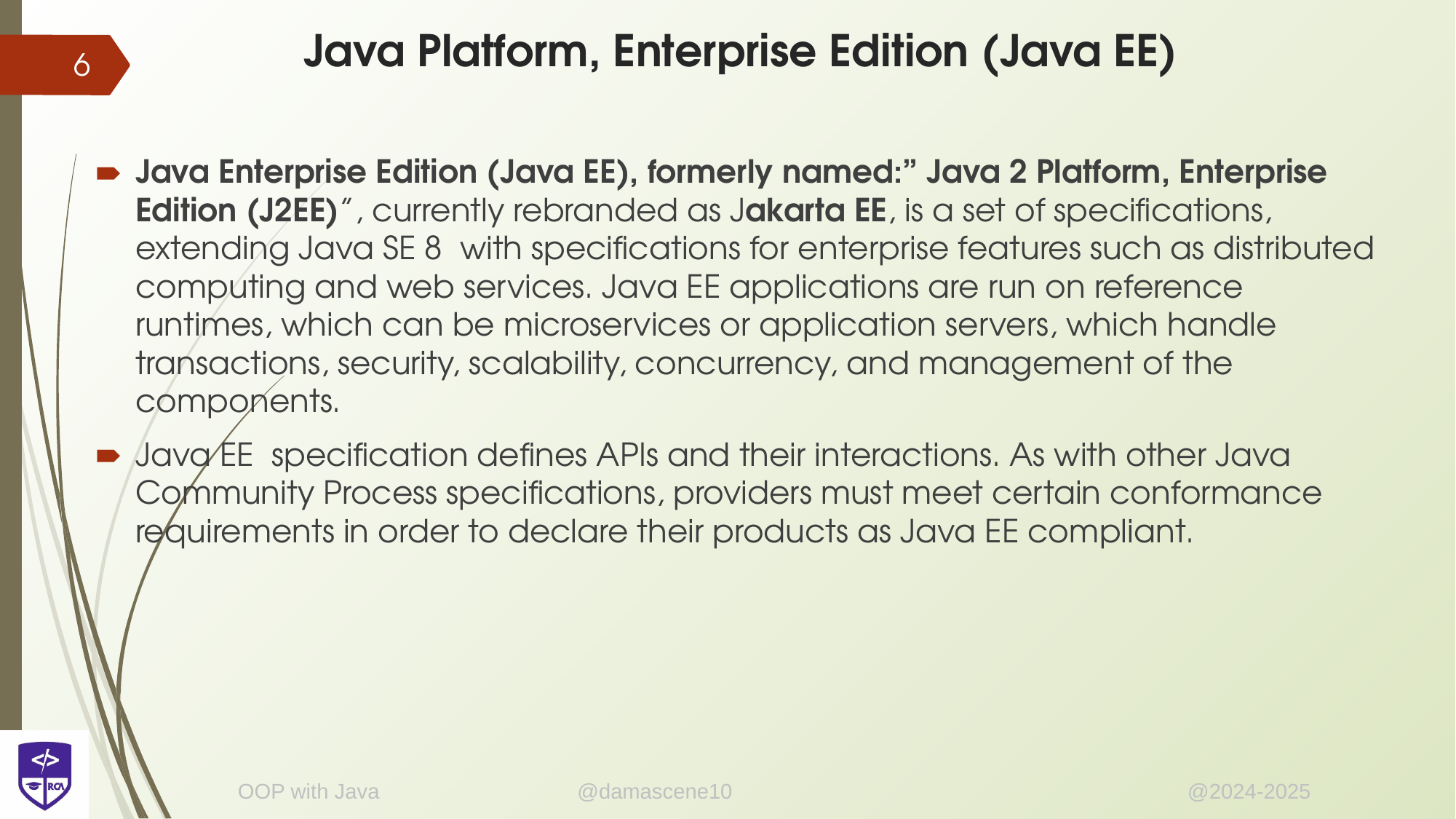

# Java Platform, Enterprise Edition (Java EE)
6
Java Enterprise Edition (Java EE), formerly named:” Java 2 Platform, Enterprise Edition (J2EE)”, currently rebranded as Jakarta EE, is a set of specifications, extending Java SE 8  with specifications for enterprise features such as distributed computing and web services. Java EE applications are run on reference runtimes, which can be microservices or application servers, which handle transactions, security, scalability, concurrency, and management of the components.
Java EE  specification defines APIs and their interactions. As with other Java Community Process specifications, providers must meet certain conformance requirements in order to declare their products as Java EE compliant.